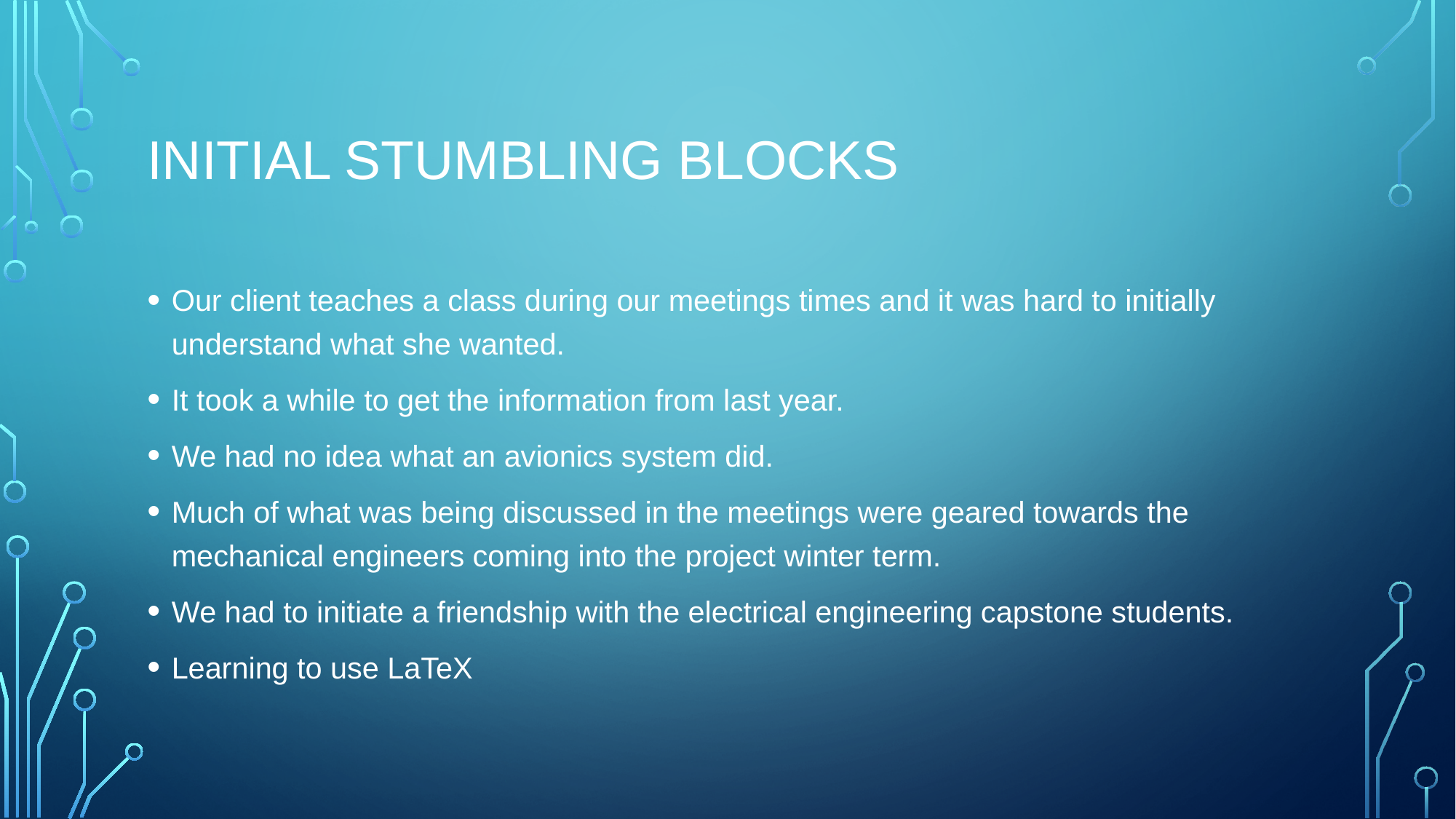

# Initial stumbling blocks
Our client teaches a class during our meetings times and it was hard to initially understand what she wanted.
It took a while to get the information from last year.
We had no idea what an avionics system did.
Much of what was being discussed in the meetings were geared towards the mechanical engineers coming into the project winter term.
We had to initiate a friendship with the electrical engineering capstone students.
Learning to use LaTeX